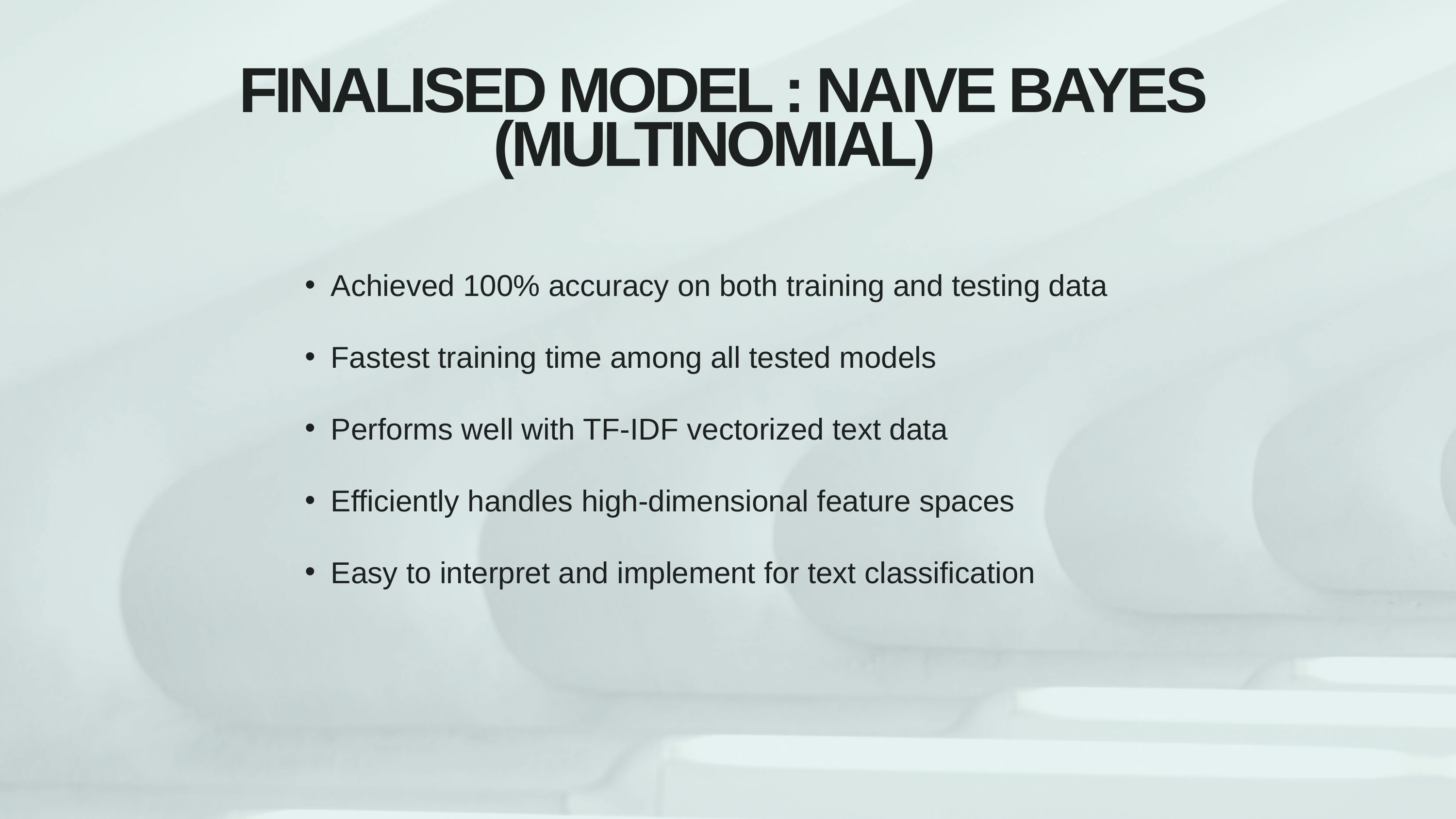

FINALISED MODEL : NAIVE BAYES (MULTINOMIAL)
Achieved 100% accuracy on both training and testing data

Fastest training time among all tested models

Performs well with TF-IDF vectorized text data

Efficiently handles high-dimensional feature spaces

Easy to interpret and implement for text classification